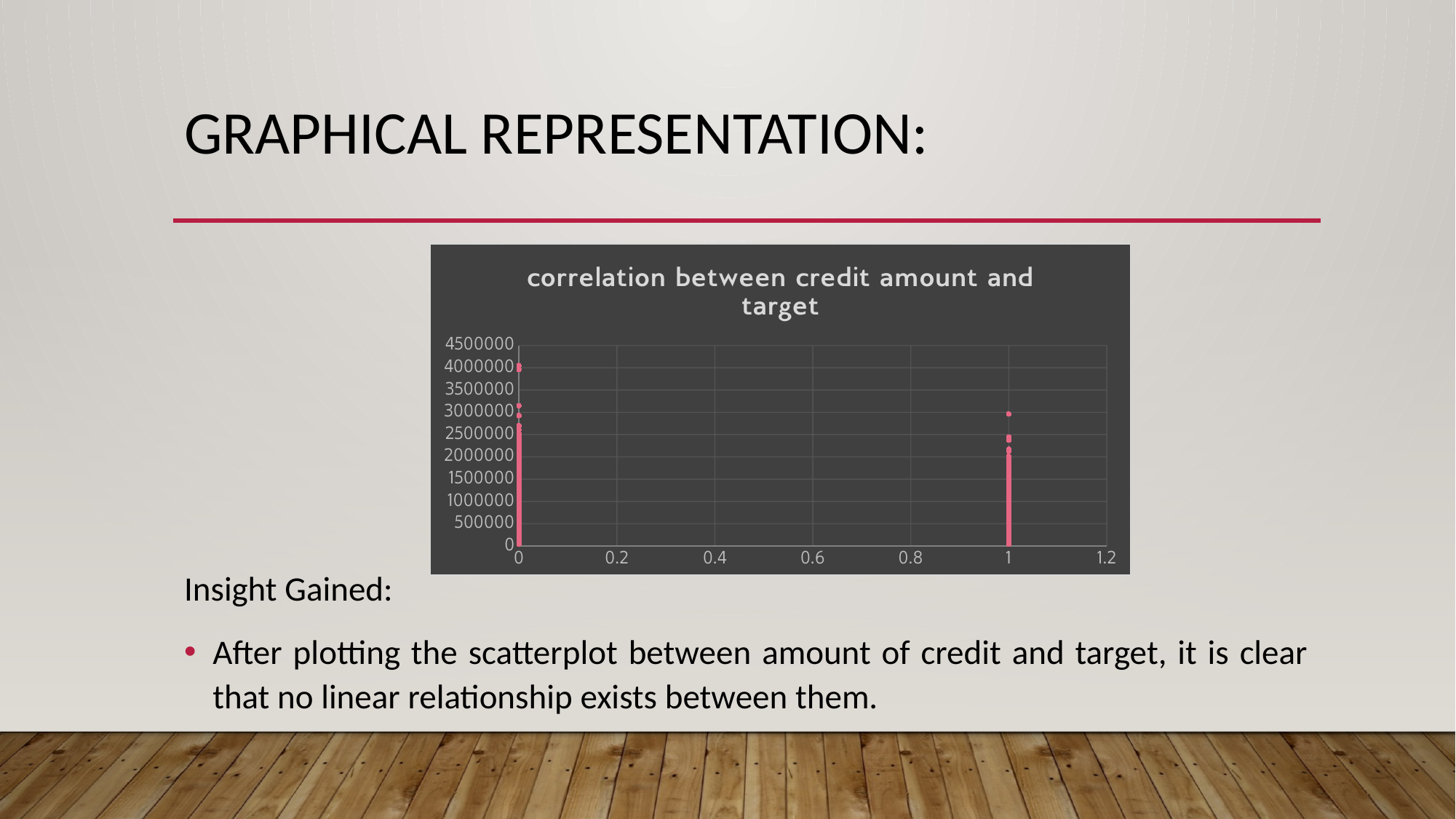

# Graphical representation:

Insight Gained:
After plotting the scatterplot between amount of credit and target, it is clear that no linear relationship exists between them.

### Chart: correlation between credit amount and target

| Category | AMT_CREDIT |
|---|---|